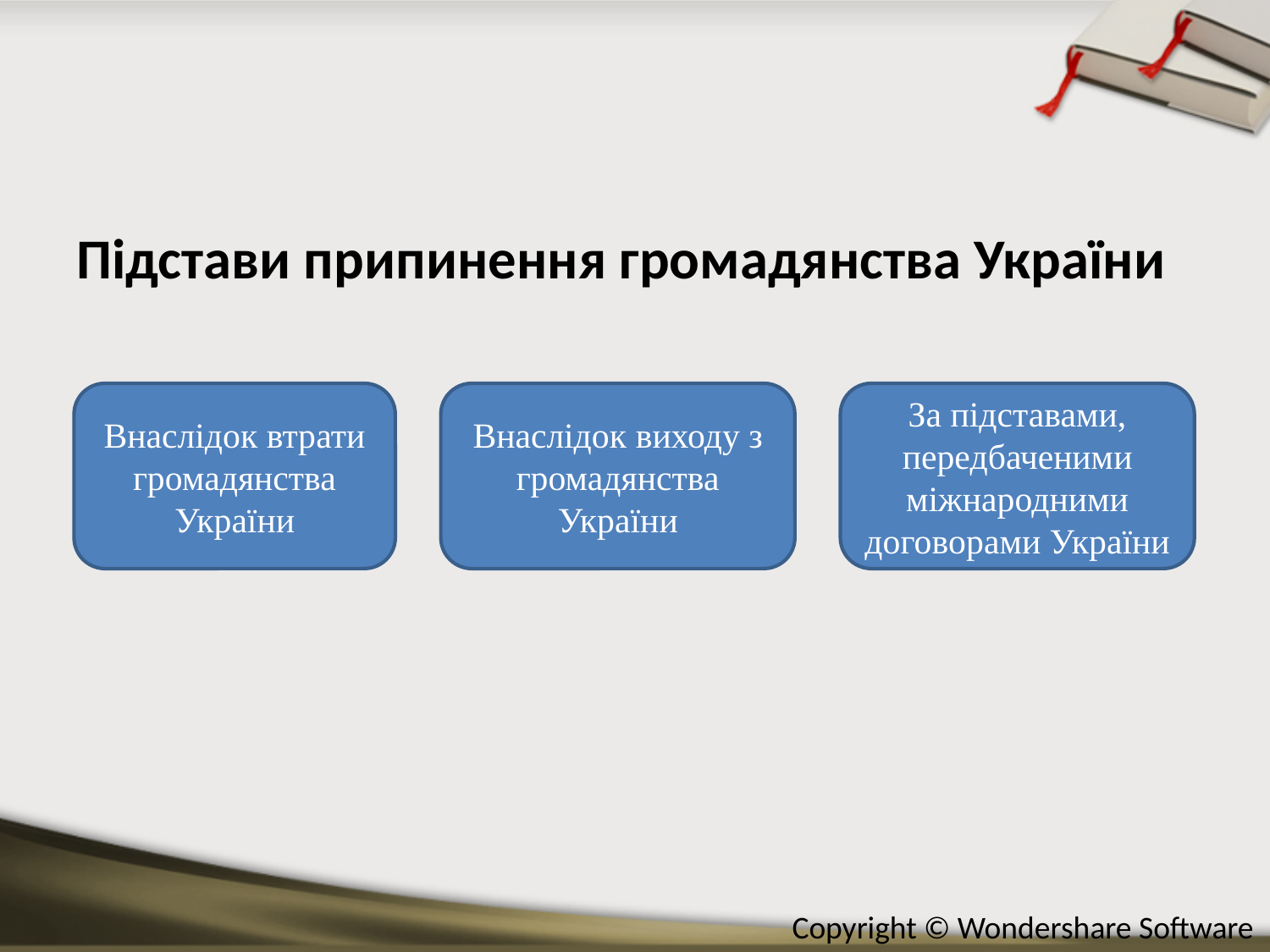

# Підстави припинення громадянства України
Внаслідок втрати громадянства України
Внаслідок виходу з громадянства України
За підставами, передбаченими міжнародними договорами України